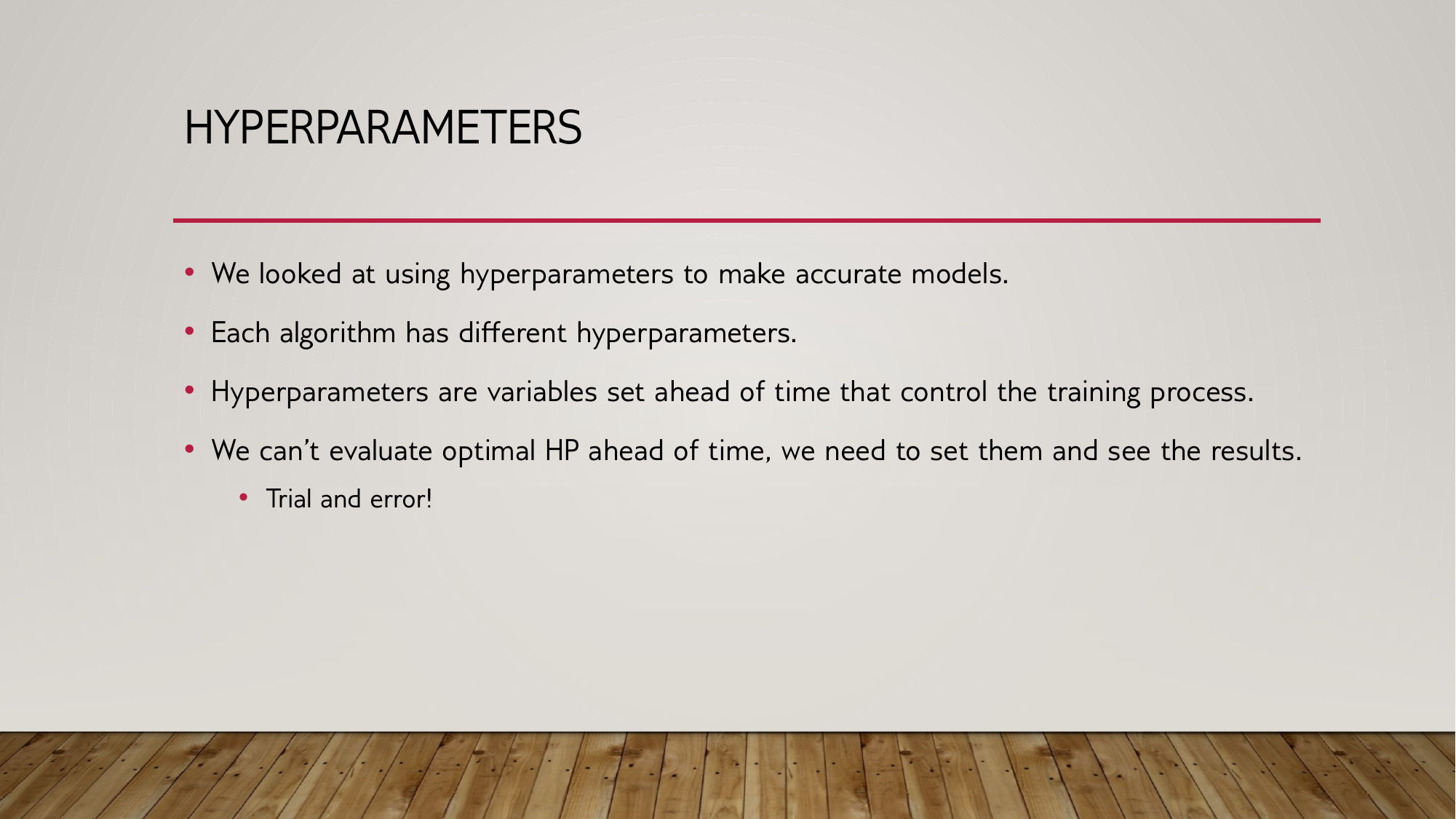

# Hyperparameters
We looked at using hyperparameters to make accurate models.
Each algorithm has different hyperparameters.
Hyperparameters are variables set ahead of time that control the training process.
We can’t evaluate optimal HP ahead of time, we need to set them and see the results.
Trial and error!